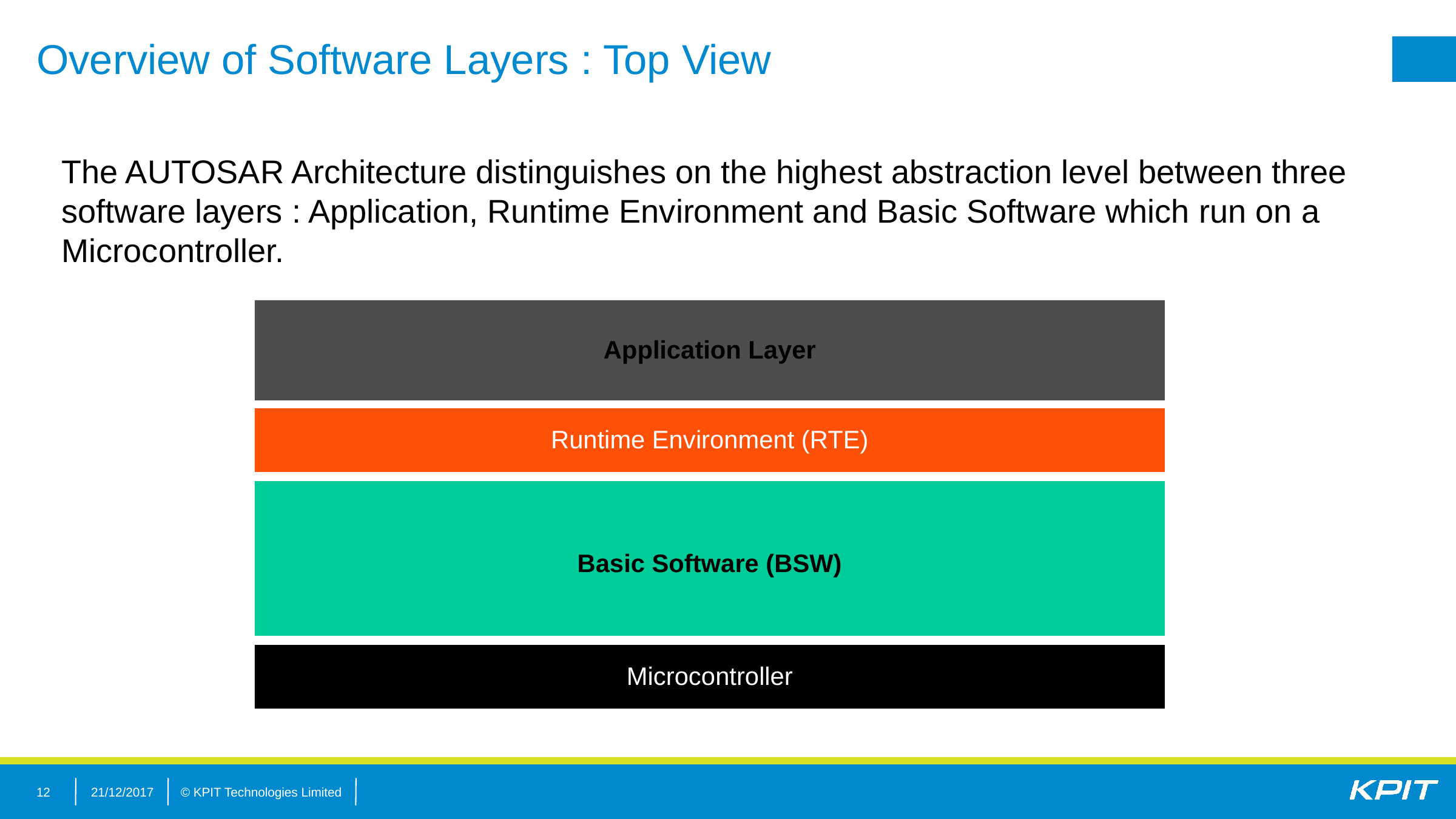

# Overview of Software Layers : Top View
The AUTOSAR Architecture distinguishes on the highest abstraction level between three software layers : Application, Runtime Environment and Basic Software which run on a Microcontroller.
Application Layer
Runtime Environment (RTE)

Basic Software (BSW)
Microcontroller
12
21/12/2017